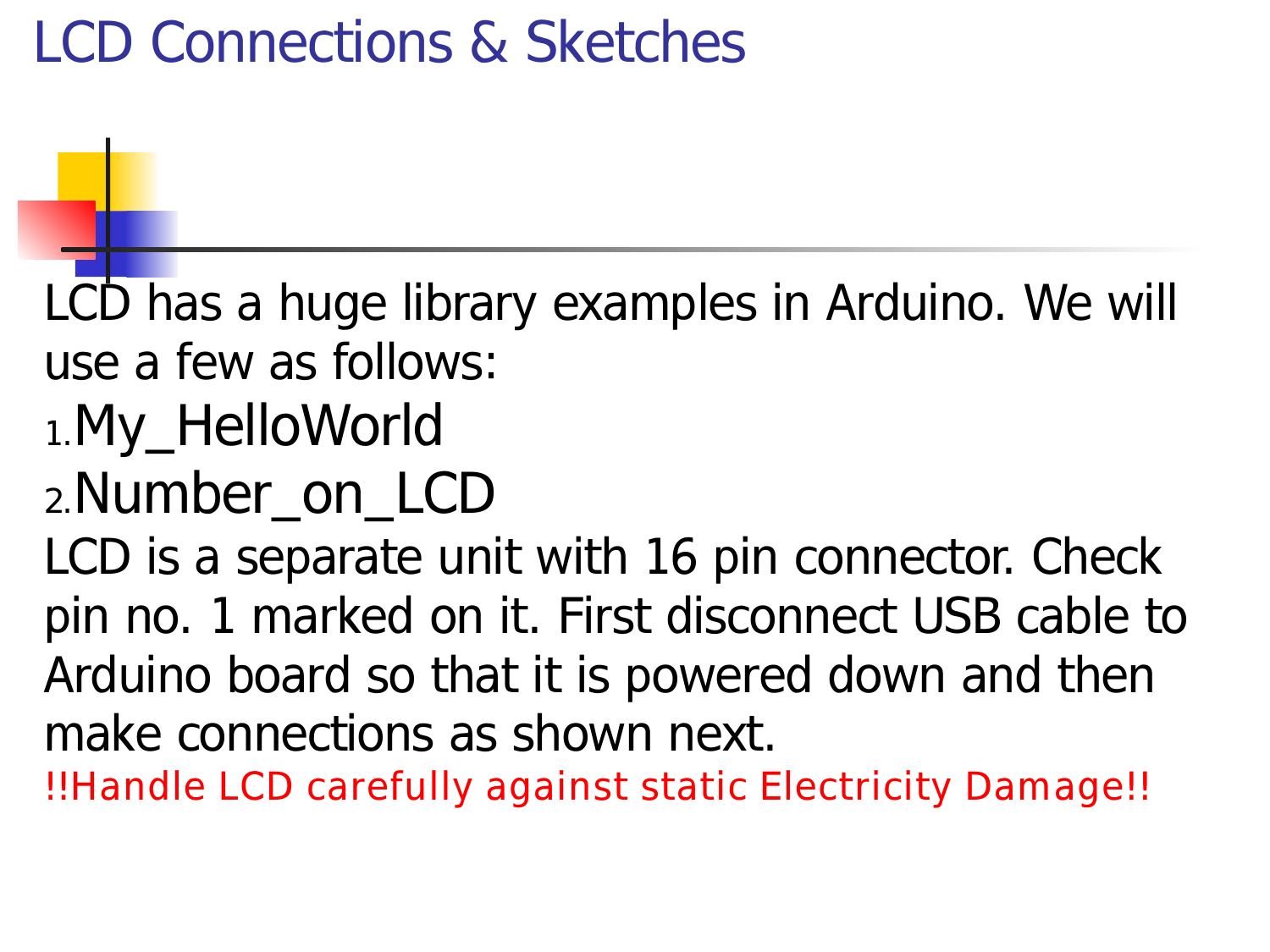

LCD Connections & Sketches

LCD has a huge library examples in Arduino. We will use a few as follows:
My_HelloWorld
Number_on_LCD
LCD is a separate unit with 16 pin connector. Check pin no. 1 marked on it. First disconnect USB cable to Arduino board so that it is powered down and then make connections as shown next.
!!Handle LCD carefully against static Electricity Damage!!